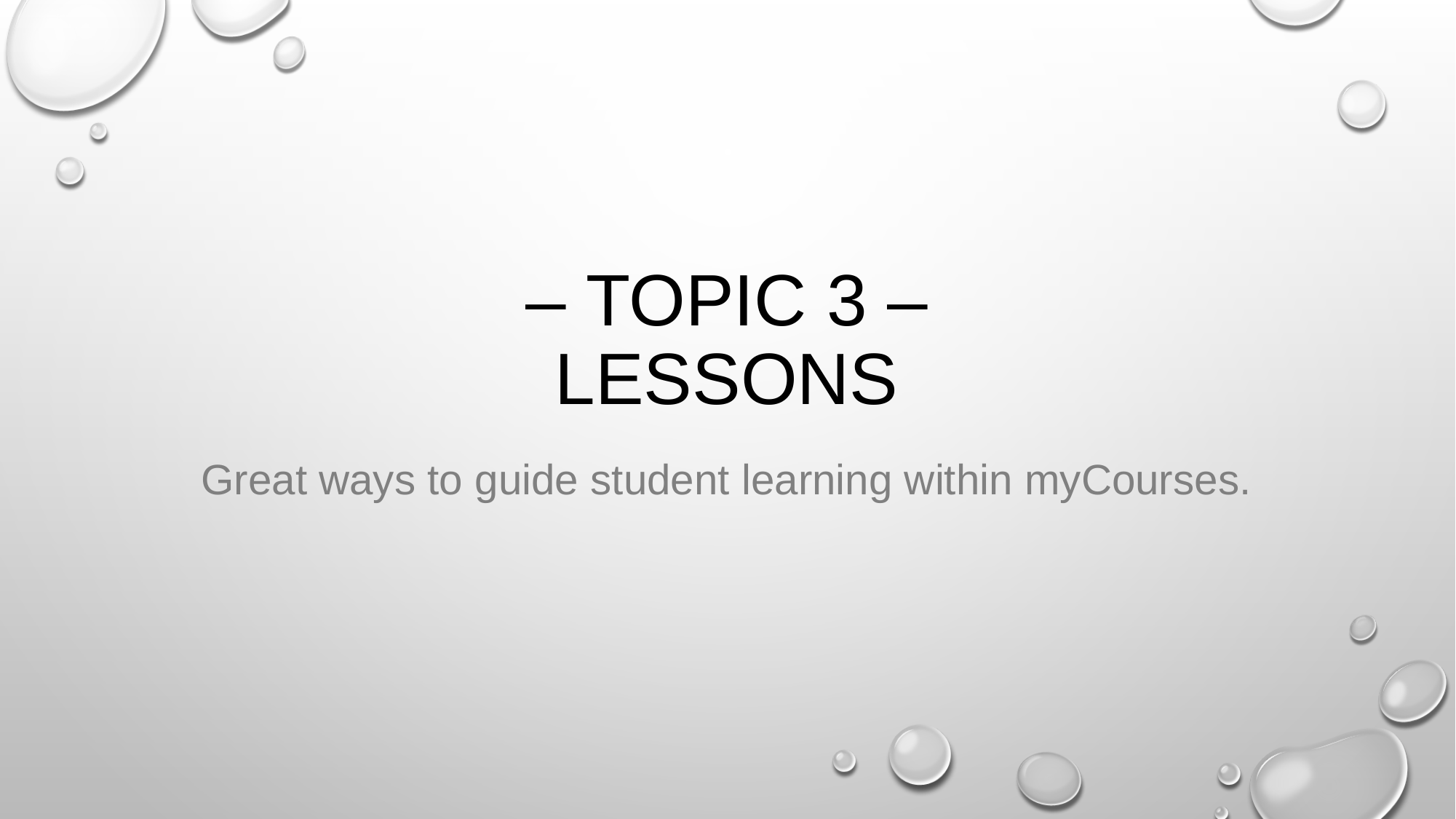

# – Topic 3 – Lessons
Great ways to guide student learning within myCourses.